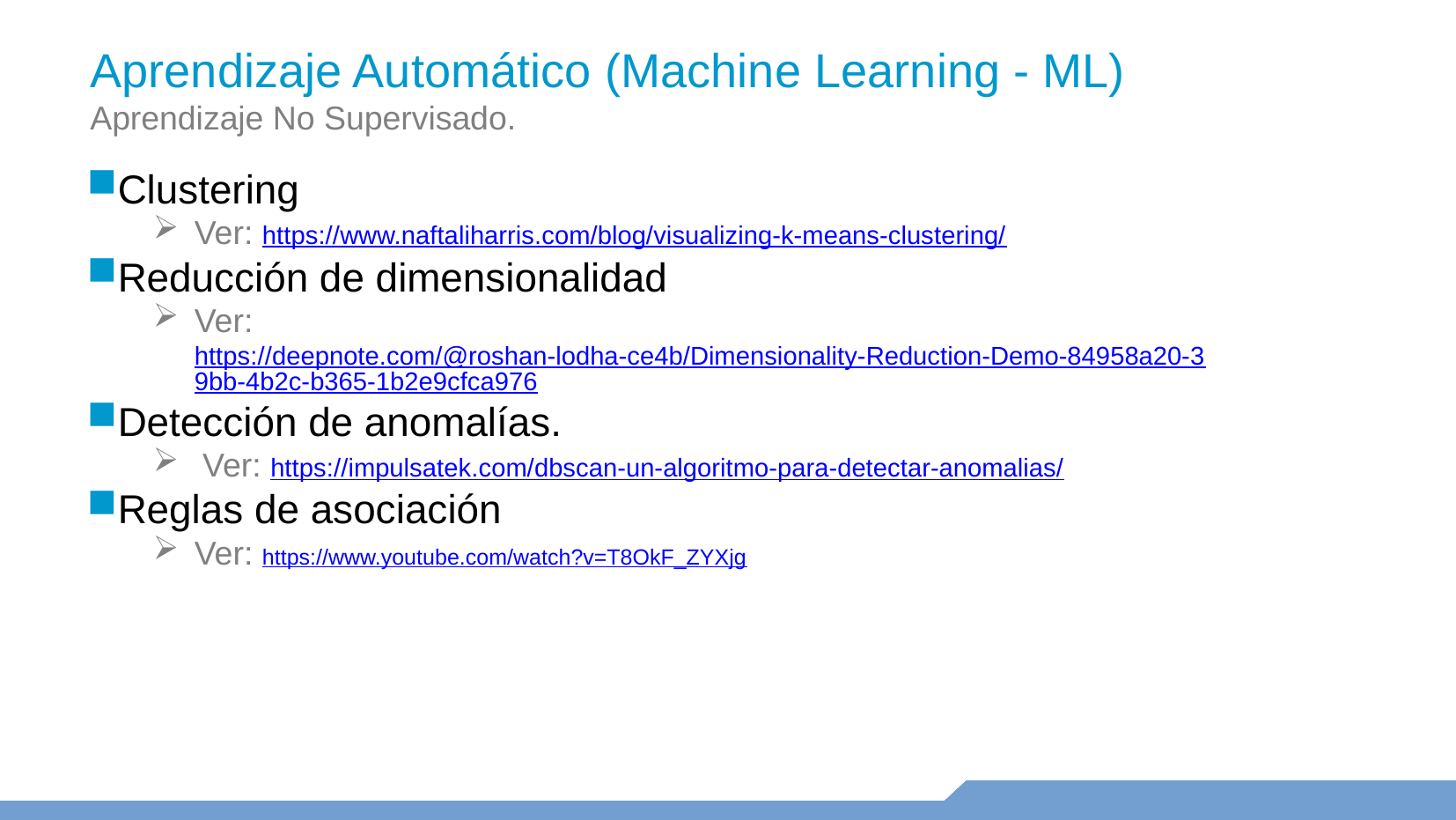

Aprendizaje Automático (Machine Learning - ML)
Aprendizaje No Supervisado.
Clustering
Ver: https://www.naftaliharris.com/blog/visualizing-k-means-clustering/
Reducción de dimensionalidad
Ver: https://deepnote.com/@roshan-lodha-ce4b/Dimensionality-Reduction-Demo-84958a20-39bb-4b2c-b365-1b2e9cfca976
Detección de anomalías.
Ver: https://impulsatek.com/dbscan-un-algoritmo-para-detectar-anomalias/
Reglas de asociación
Ver: https://www.youtube.com/watch?v=T8OkF_ZYXjg